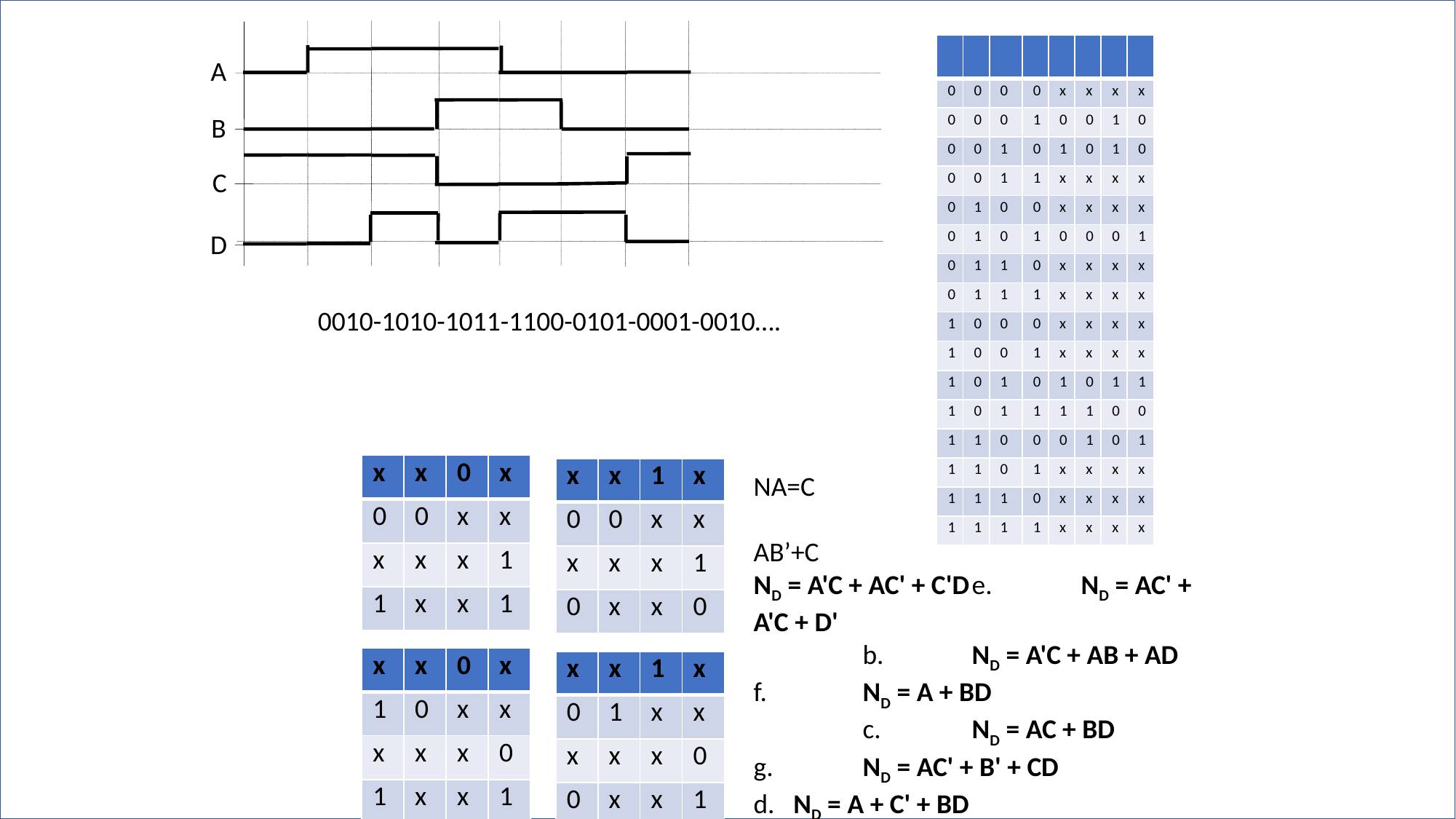

|  |  |  |  |  |  |  |  |
| --- | --- | --- | --- | --- | --- | --- | --- |
| 0 | 0 | 0 | 0 | x | x | x | x |
| 0 | 0 | 0 | 1 | 0 | 0 | 1 | 0 |
| 0 | 0 | 1 | 0 | 1 | 0 | 1 | 0 |
| 0 | 0 | 1 | 1 | x | x | x | x |
| 0 | 1 | 0 | 0 | x | x | x | x |
| 0 | 1 | 0 | 1 | 0 | 0 | 0 | 1 |
| 0 | 1 | 1 | 0 | x | x | x | x |
| 0 | 1 | 1 | 1 | x | x | x | x |
| 1 | 0 | 0 | 0 | x | x | x | x |
| 1 | 0 | 0 | 1 | x | x | x | x |
| 1 | 0 | 1 | 0 | 1 | 0 | 1 | 1 |
| 1 | 0 | 1 | 1 | 1 | 1 | 0 | 0 |
| 1 | 1 | 0 | 0 | 0 | 1 | 0 | 1 |
| 1 | 1 | 0 | 1 | x | x | x | x |
| 1 | 1 | 1 | 0 | x | x | x | x |
| 1 | 1 | 1 | 1 | x | x | x | x |

A

B

C

D

0010-1010-1011-1100-0101-0001-0010….
| x | x | 0 | x |
| --- | --- | --- | --- |
| 0 | 0 | x | x |
| x | x | x | 1 |
| 1 | x | x | 1 |
| x | x | 1 | x |
| --- | --- | --- | --- |
| 0 | 0 | x | x |
| x | x | x | 1 |
| 0 | x | x | 0 |
NA=C

AB’+C
ND = A'C + AC' + C'D	e.	ND = AC' + A'C + D'
	b.	ND = A'C + AB + AD	f.	ND = A + BD
	c.	ND = AC + BD	g.	ND = AC' + B' + CD
d.   ND = A + C' + BD				h.      ND = B'C' + A'D + CD

| x | x | 0 | x |
| --- | --- | --- | --- |
| 1 | 0 | x | x |
| x | x | x | 0 |
| 1 | x | x | 1 |
| x | x | 1 | x |
| --- | --- | --- | --- |
| 0 | 1 | x | x |
| x | x | x | 0 |
| 0 | x | x | 1 |